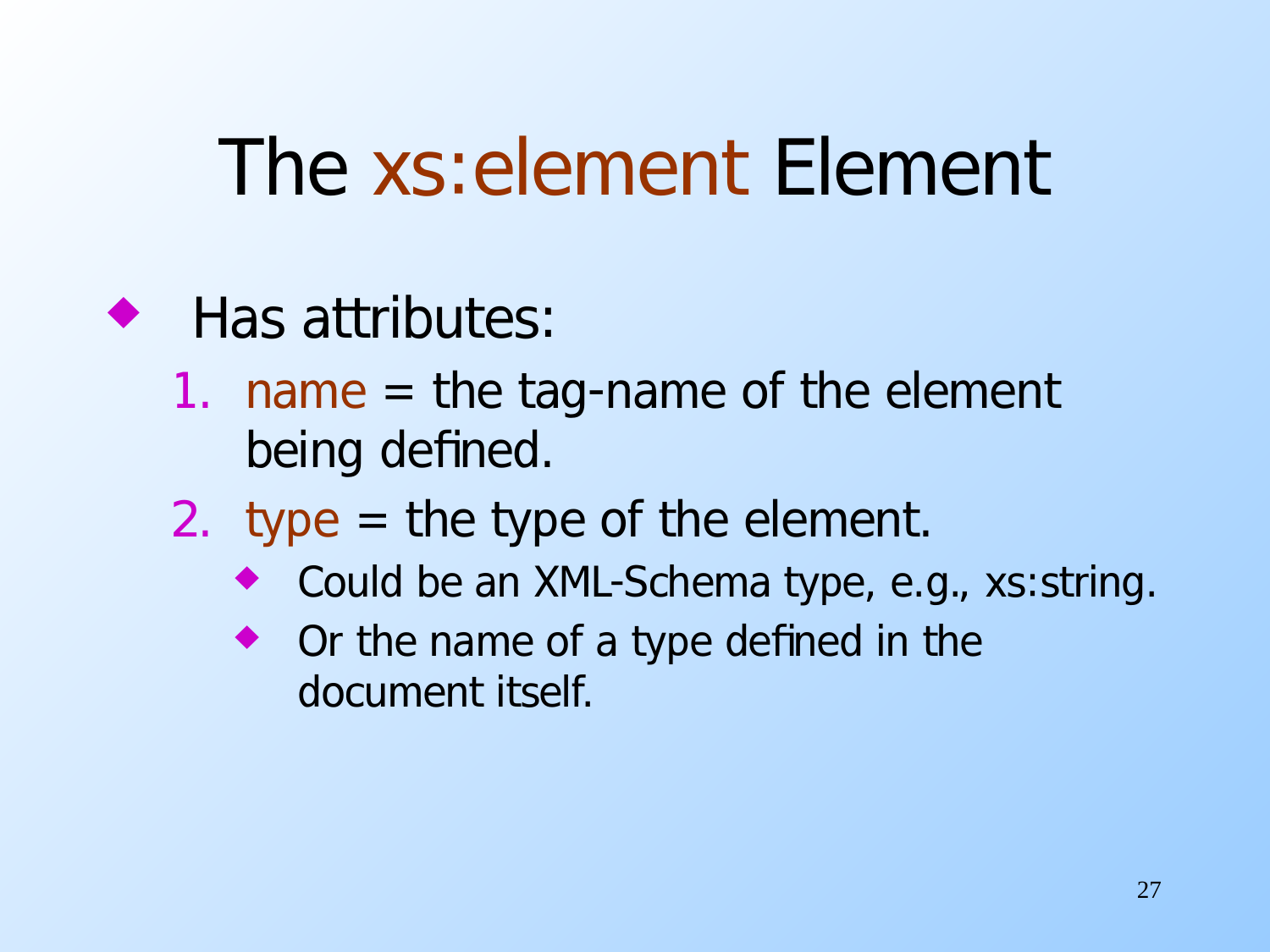

# The xs:element Element
Has attributes:
name = the tag-name of the element being defined.
type = the type of the element.
Could be an XML-Schema type, e.g., xs:string.
Or the name of a type defined in the document itself.
27